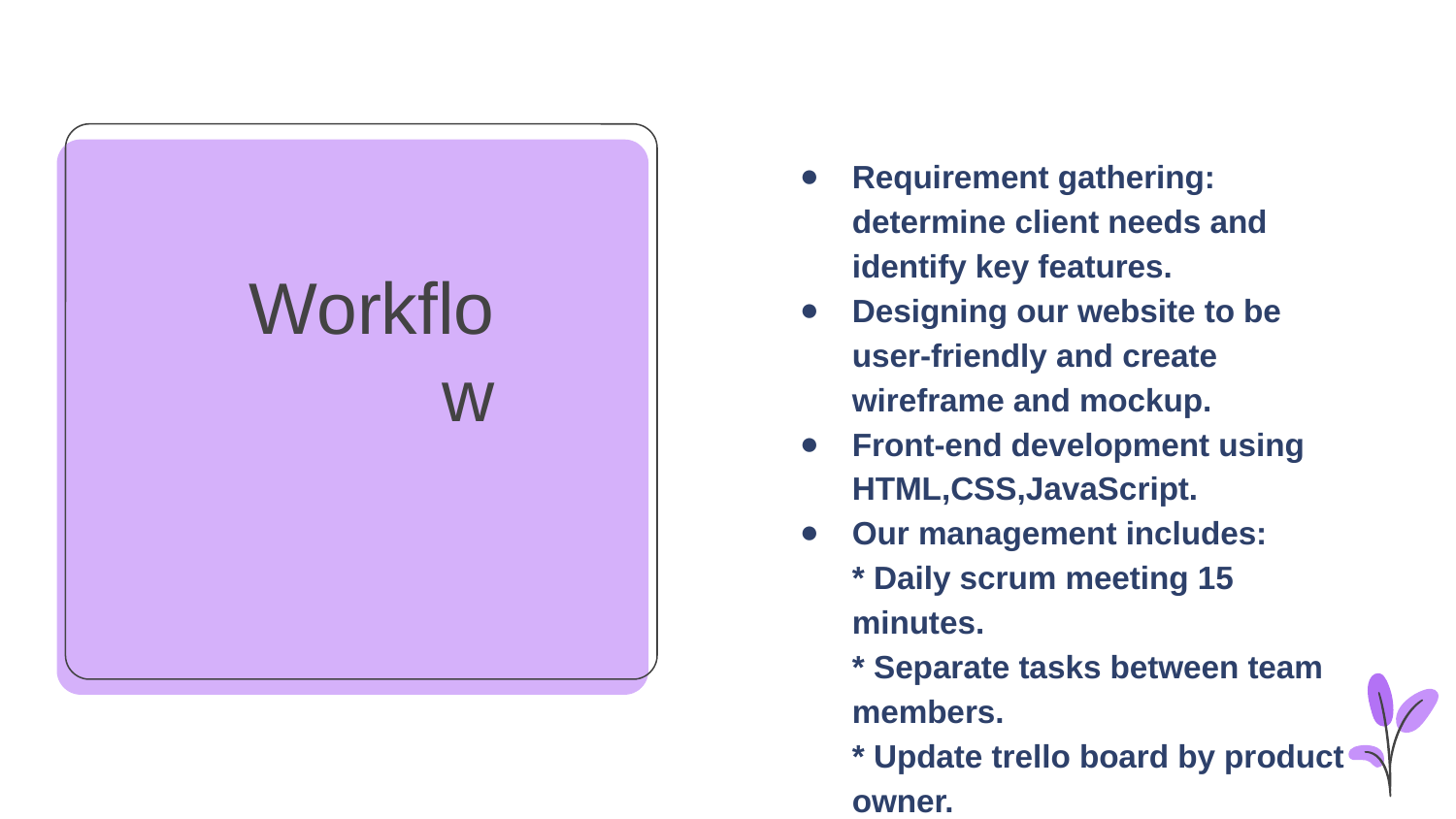

Requirement gathering: determine client needs and identify key features.
Designing our website to be user-friendly and create wireframe and mockup.
Front-end development using HTML,CSS,JavaScript.
Our management includes:
* Daily scrum meeting 15 minutes.
* Separate tasks between team members.
* Update trello board by product owner.

# Workflow